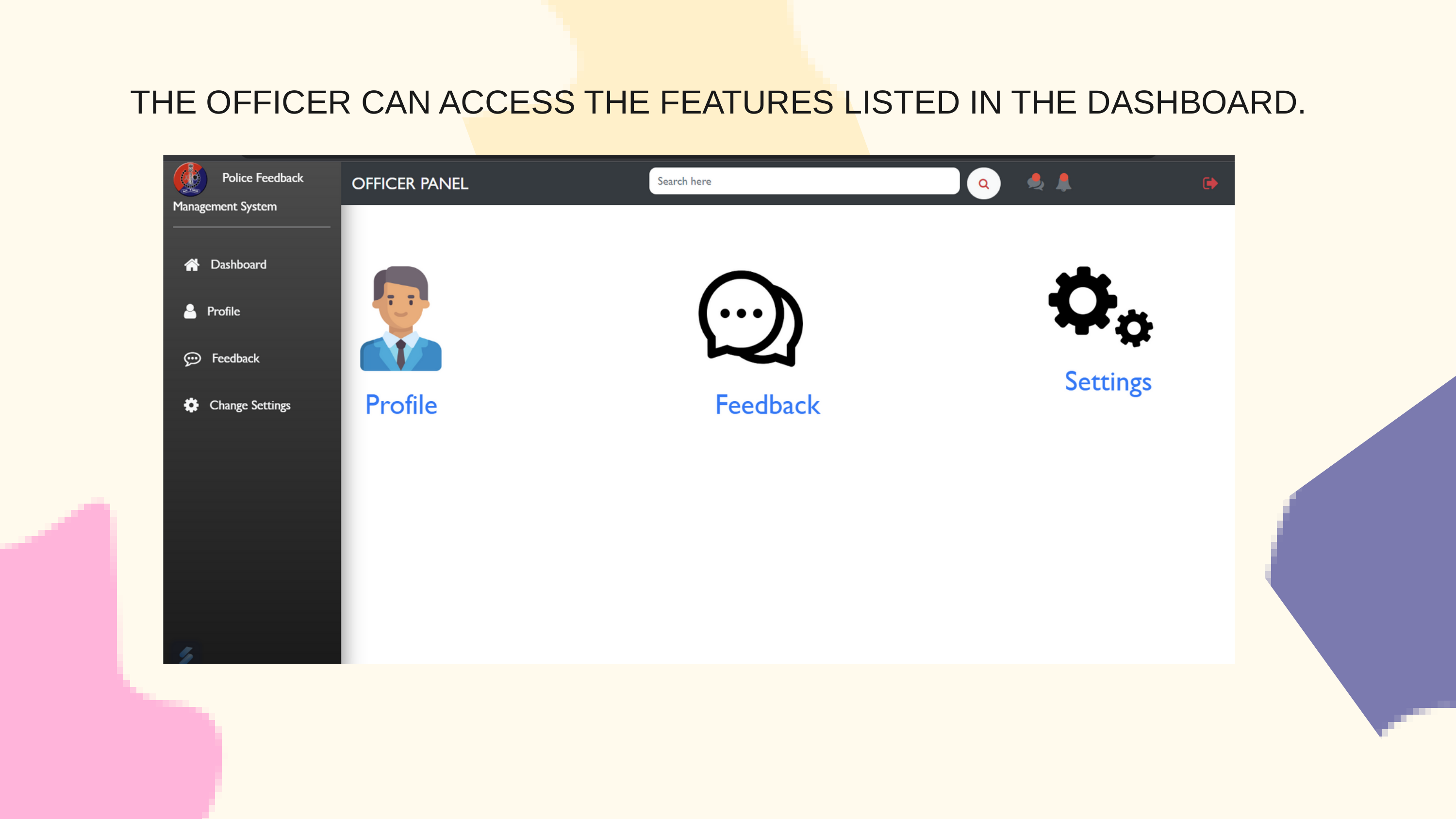

THE OFFICER CAN ACCESS THE FEATURES LISTED IN THE DASHBOARD.